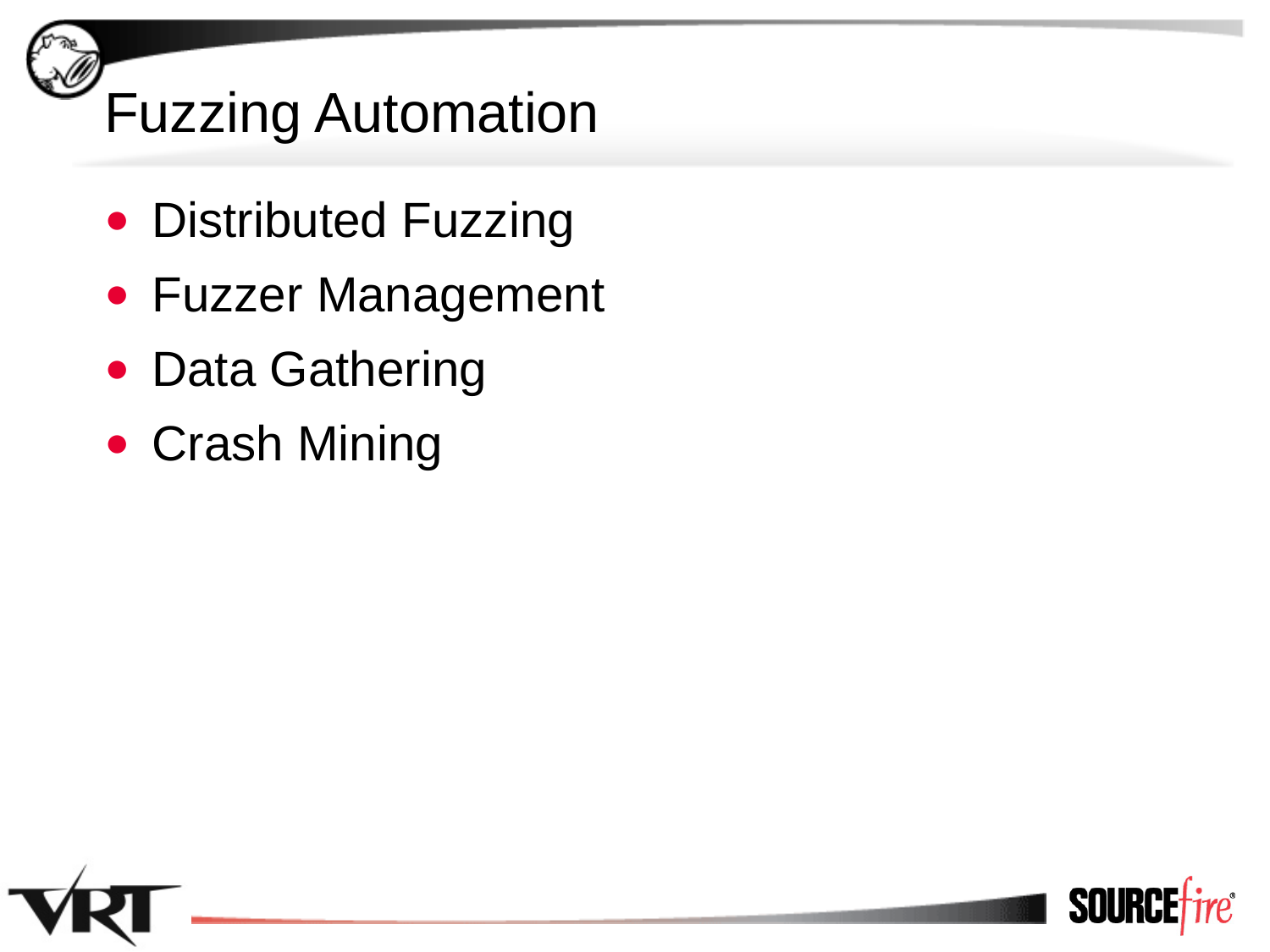

# Fuzzing Automation
Distributed Fuzzing
Fuzzer Management
Data Gathering
Crash Mining